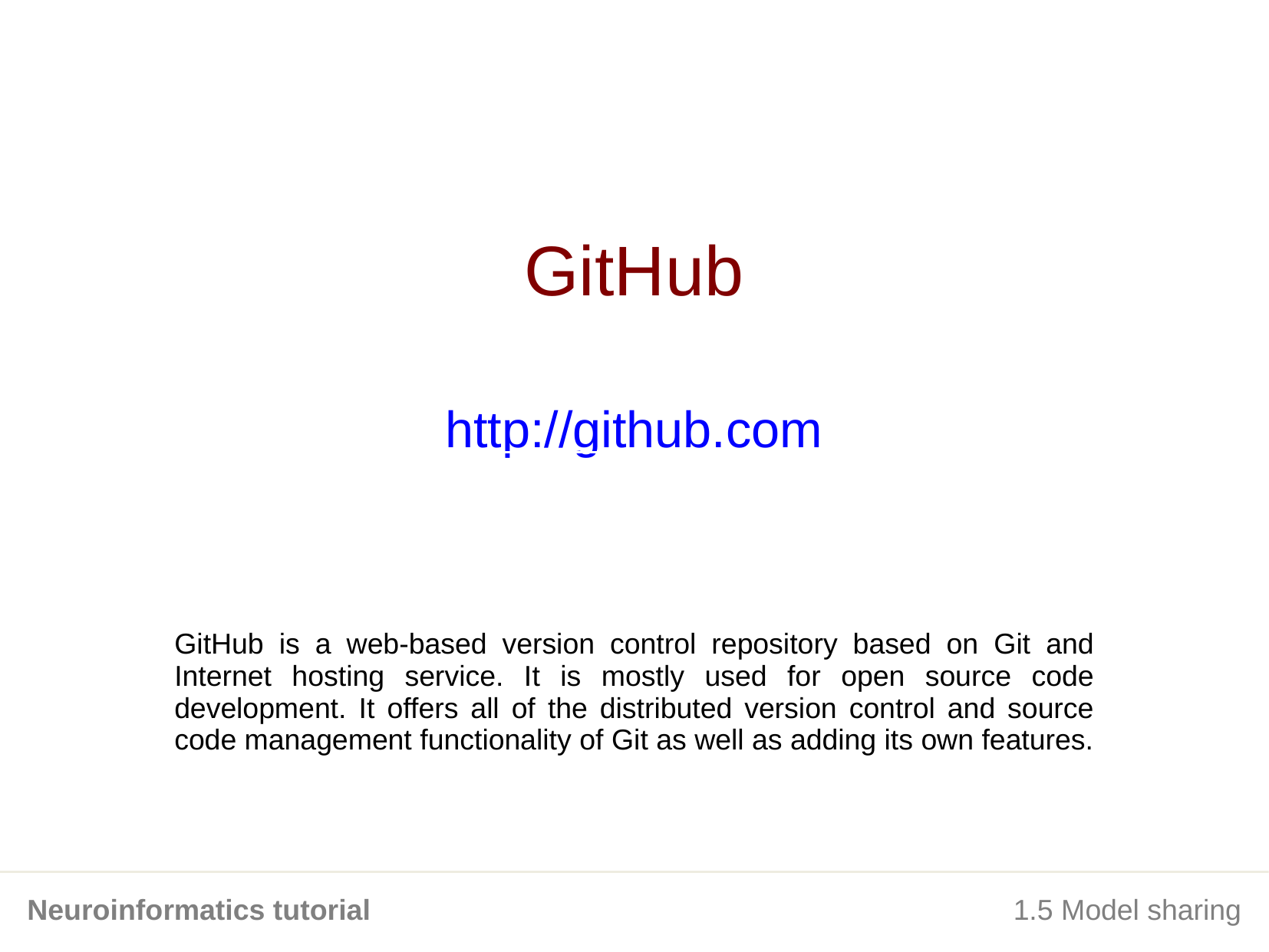

GitHub
http://github.com
GitHub is a web-based version control repository based on Git and Internet hosting service. It is mostly used for open source code development. It offers all of the distributed version control and source code management functionality of Git as well as adding its own features.

Neuroinformatics tutorial
1.5 Model sharing